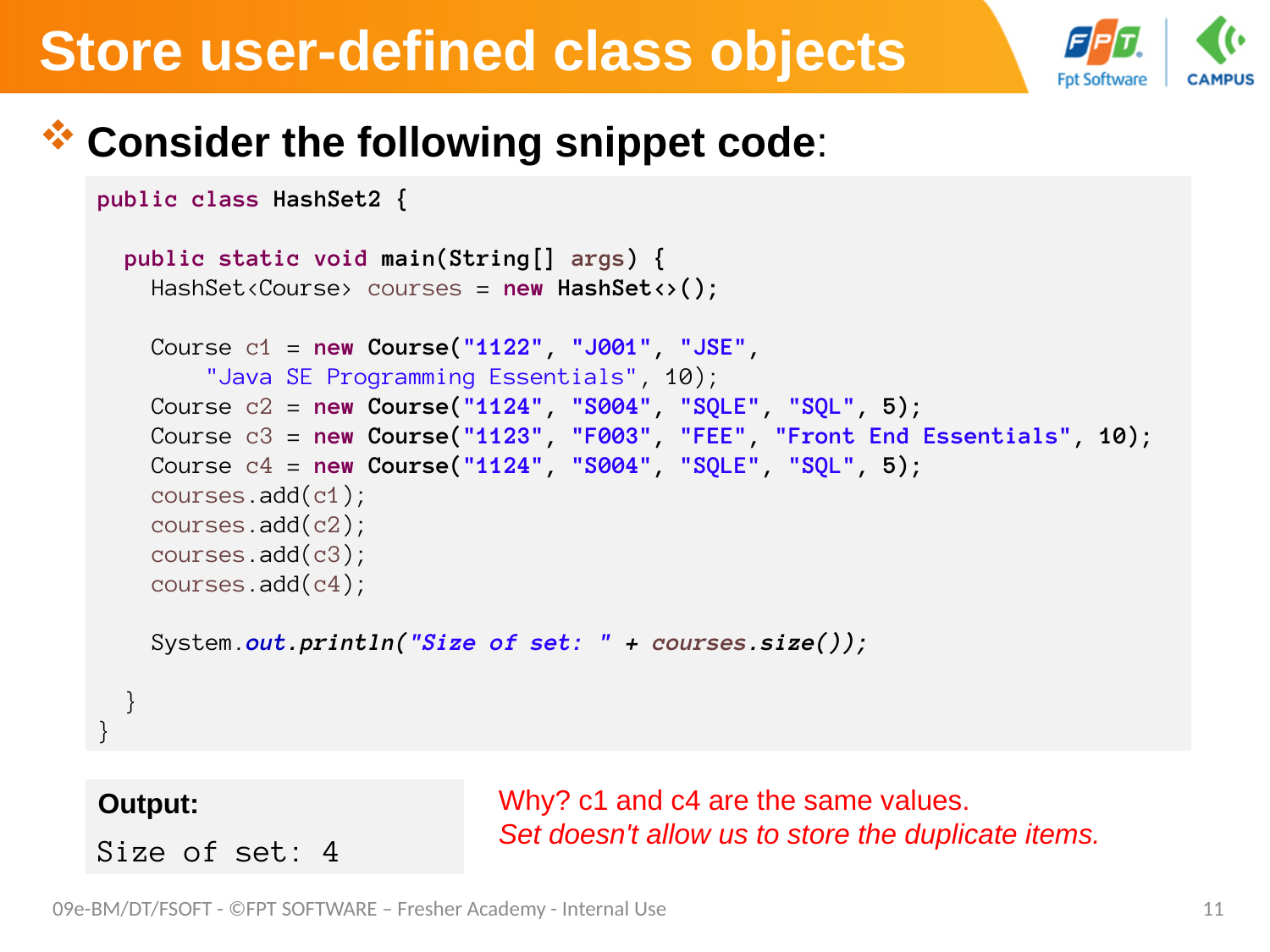

# Store user-defined class objects
Consider the following snippet code:
public class HashSet2 {

  public static void main(String[] args) {
    HashSet<Course> courses = new HashSet<>();

    Course c1 = new Course("1122", "J001", "JSE",
        "Java SE Programming Essentials", 10);
    Course c2 = new Course("1124", "S004", "SQLE", "SQL", 5);
    Course c3 = new Course("1123", "F003", "FEE", "Front End Essentials", 10);
    Course c4 = new Course("1124", "S004", "SQLE", "SQL", 5);
    courses.add(c1);
    courses.add(c2);
    courses.add(c3);
    courses.add(c4);

    System.out.println("Size of set: " + courses.size());

  }
}
Why? c1 and c4 are the same values.
Set doesn't allow us to store the duplicate items.
Output:
Size of set: 4
09e-BM/DT/FSOFT - ©FPT SOFTWARE – Fresher Academy - Internal Use
11